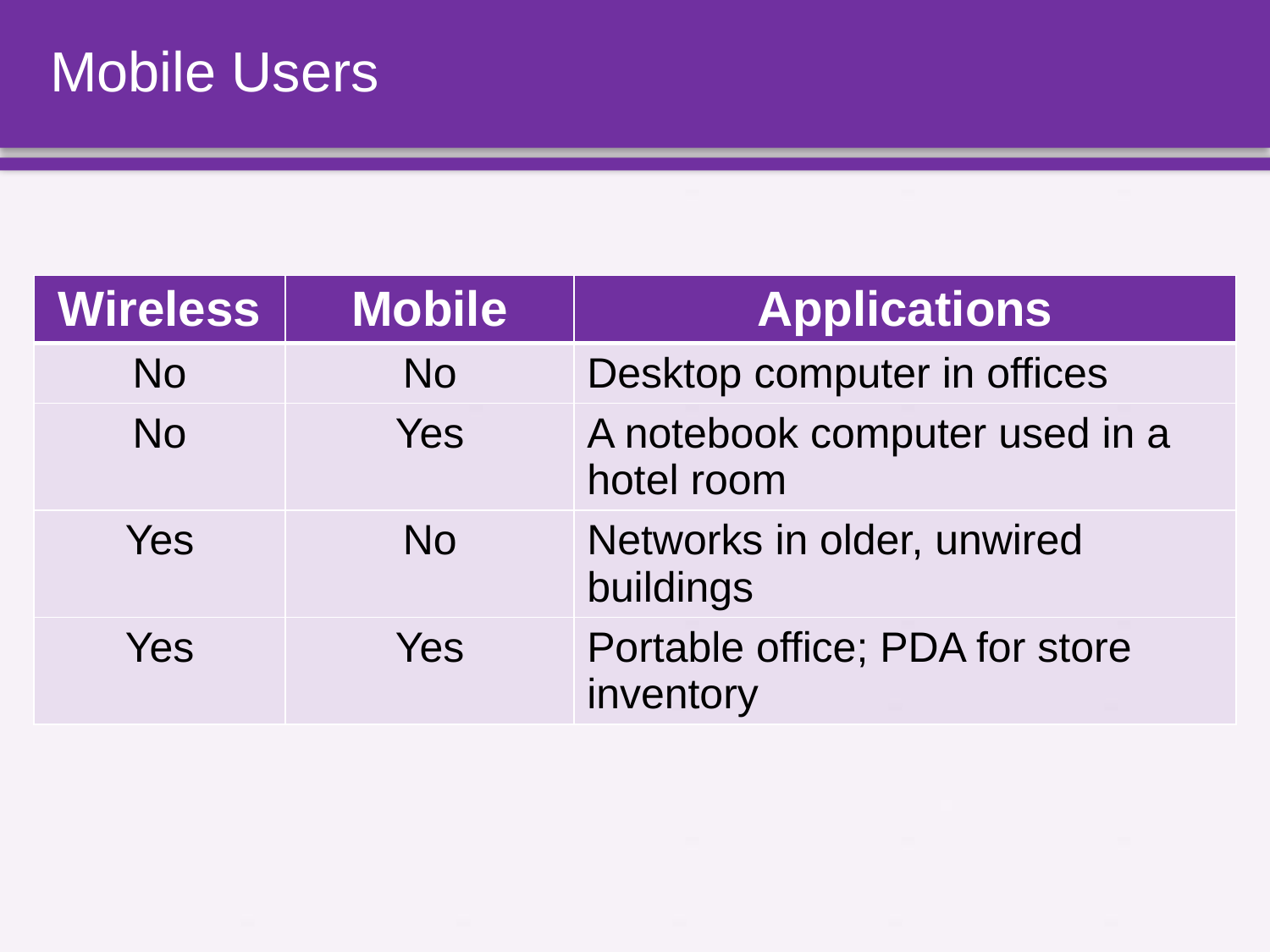

# Mobile Users
| Wireless | Mobile | Applications |
| --- | --- | --- |
| No | No | Desktop computer in offices |
| No | Yes | A notebook computer used in a hotel room |
| Yes | No | Networks in older, unwired buildings |
| Yes | Yes | Portable office; PDA for store inventory |